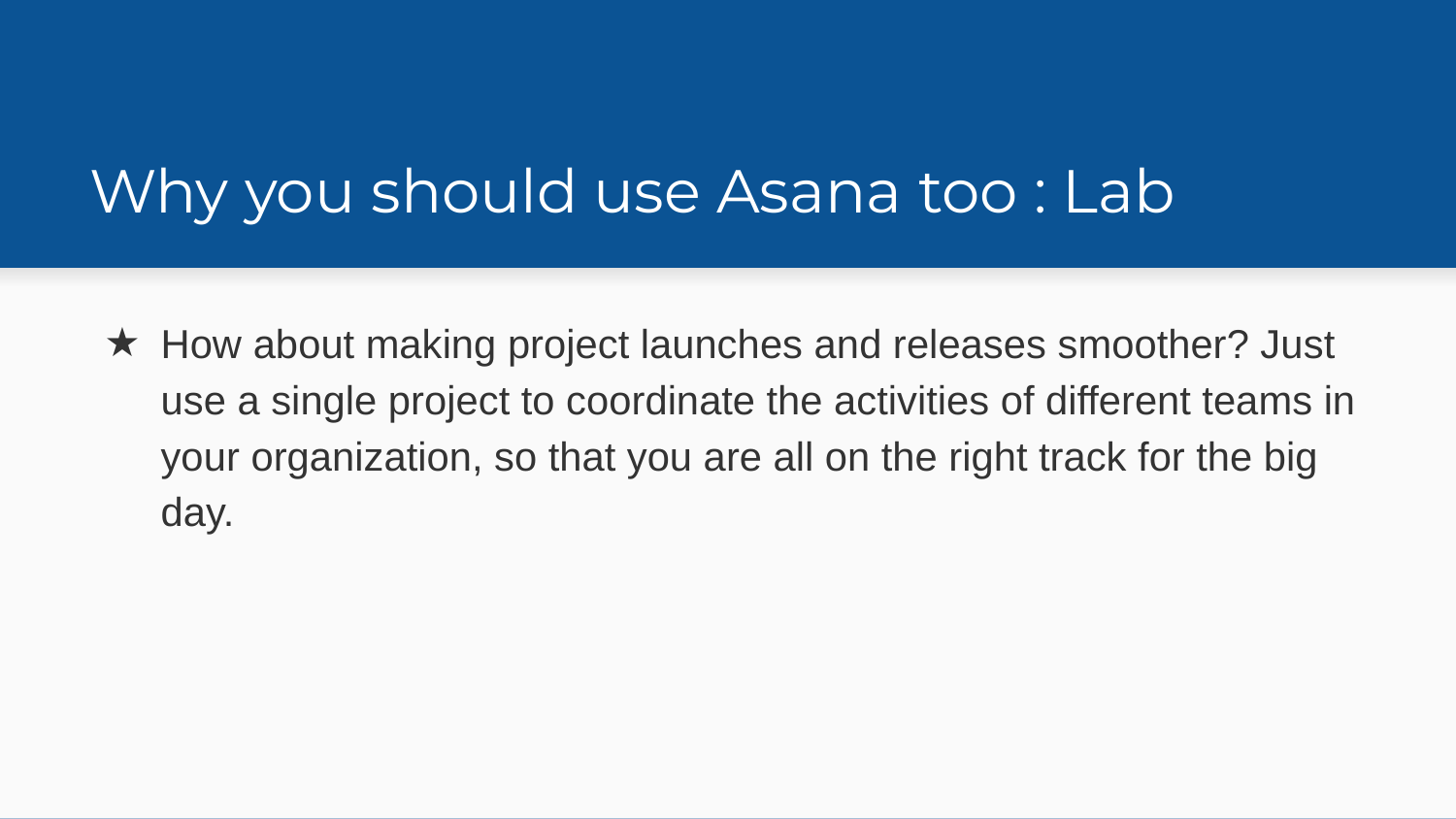

# Why you should use Asana too : Lab
How about making project launches and releases smoother? Just use a single project to coordinate the activities of different teams in your organization, so that you are all on the right track for the big day.